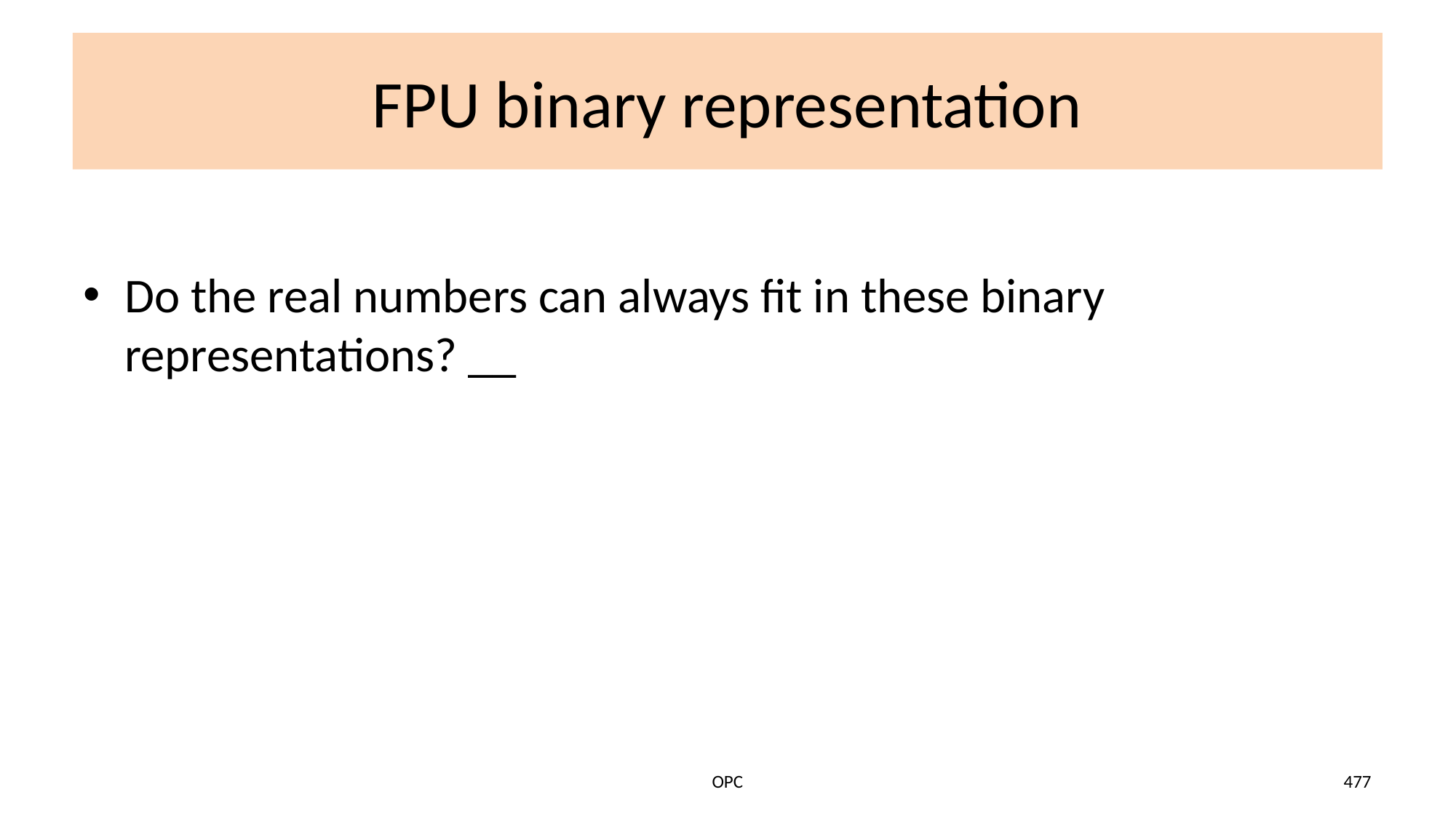

# FPU binary representation

Do the real numbers can always fit in these binary representations? __
OPC
477